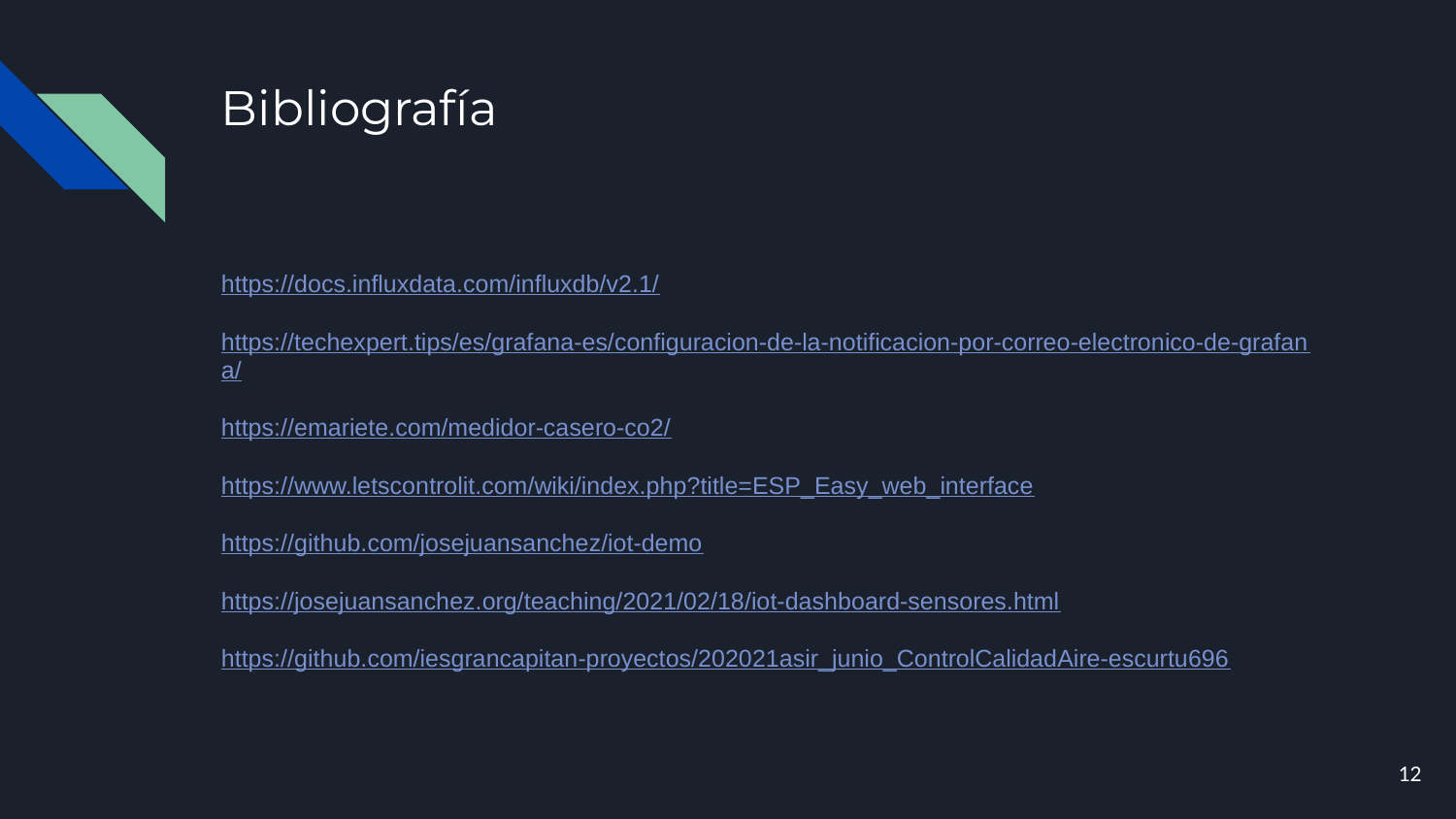

# Bibliografía
https://docs.influxdata.com/influxdb/v2.1/
https://techexpert.tips/es/grafana-es/configuracion-de-la-notificacion-por-correo-electronico-de-grafana/
https://emariete.com/medidor-casero-co2/
https://www.letscontrolit.com/wiki/index.php?title=ESP_Easy_web_interface
https://github.com/josejuansanchez/iot-demo
https://josejuansanchez.org/teaching/2021/02/18/iot-dashboard-sensores.html
https://github.com/iesgrancapitan-proyectos/202021asir_junio_ControlCalidadAire-escurtu696

12